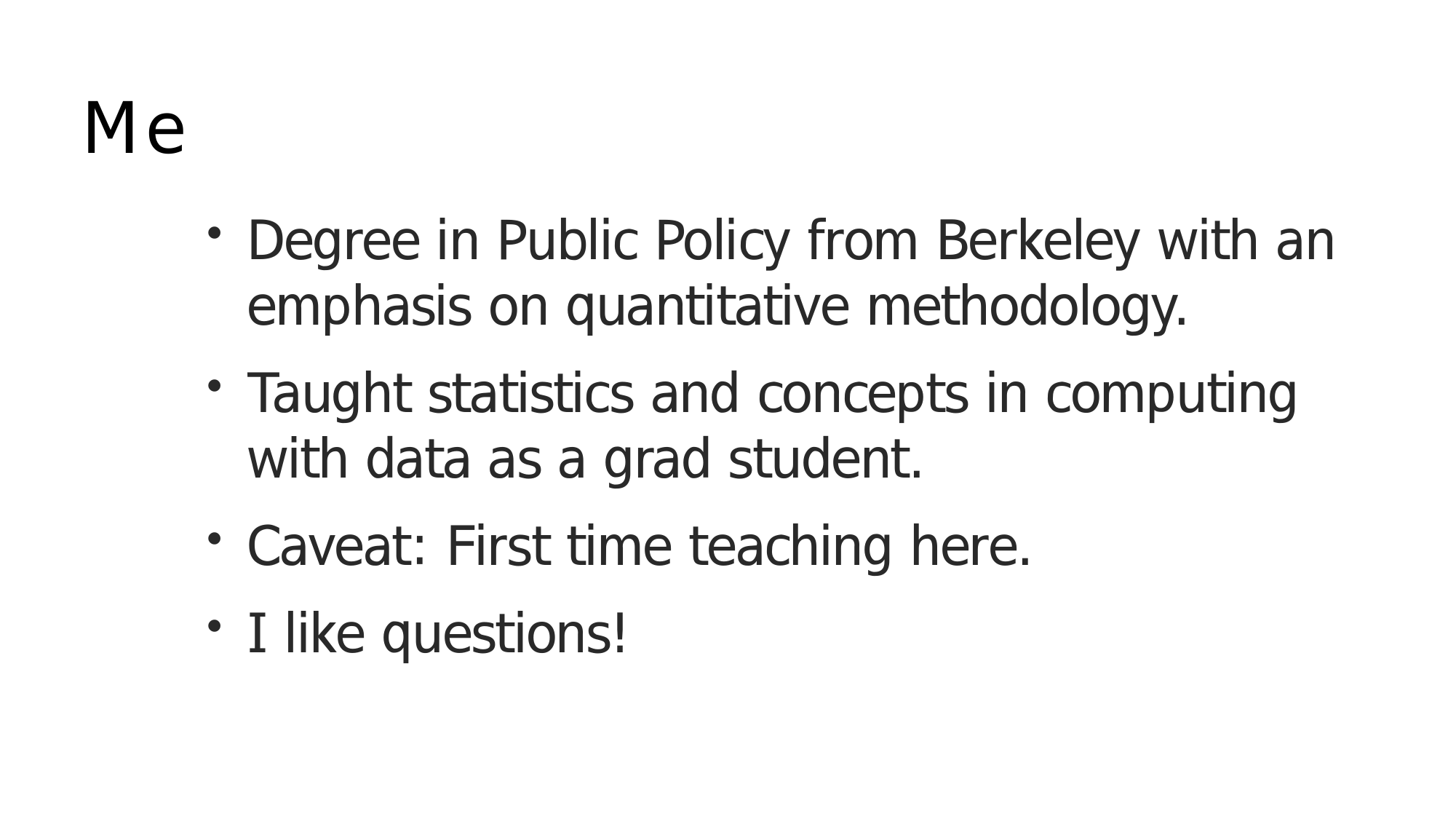

# Me
Degree in Public Policy from Berkeley with an emphasis on quantitative methodology.
Taught statistics and concepts in computing with data as a grad student.
Caveat: First time teaching here.
I like questions!